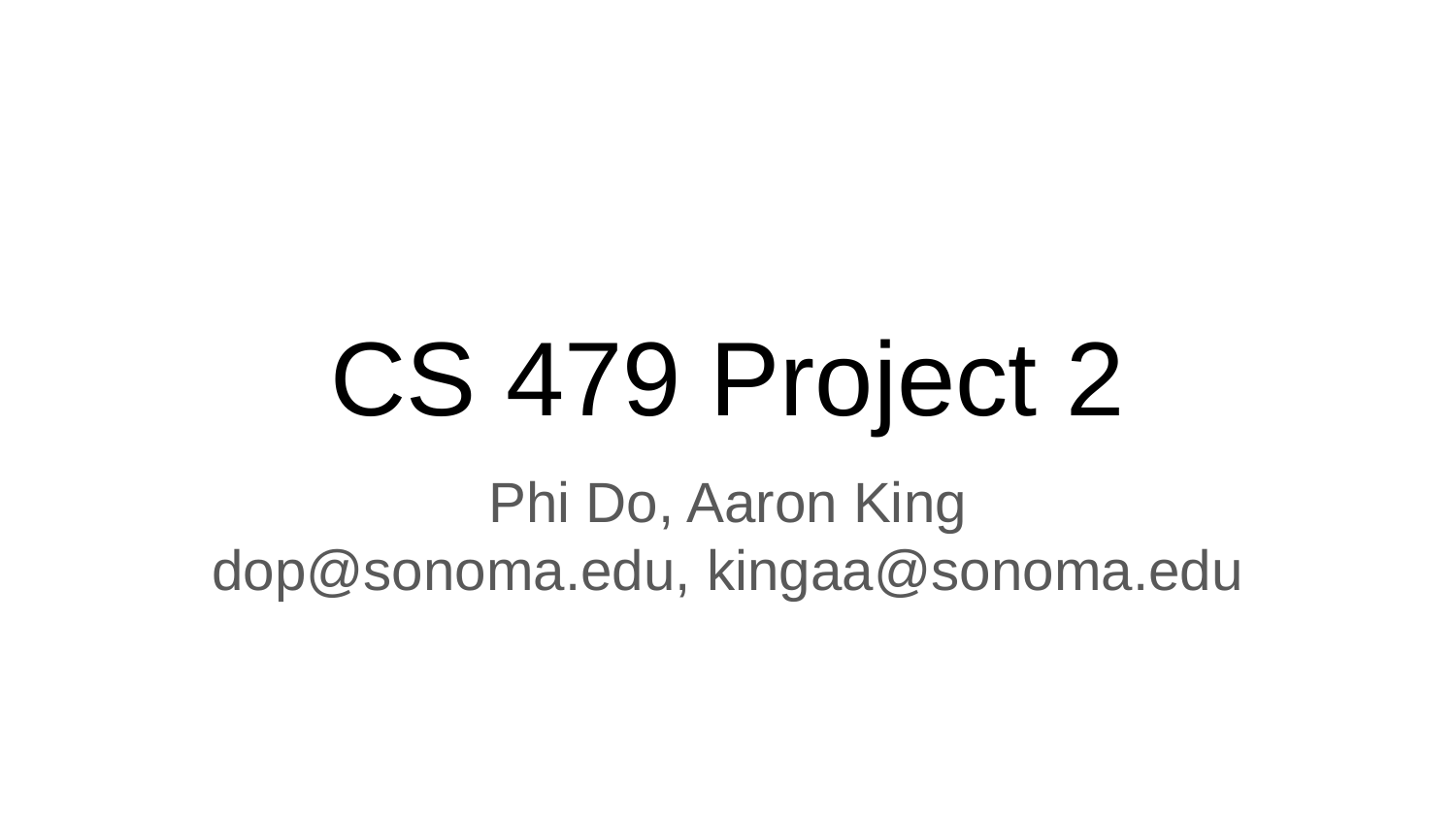

# CS 479 Project 2
Phi Do, Aaron King
dop@sonoma.edu, kingaa@sonoma.edu